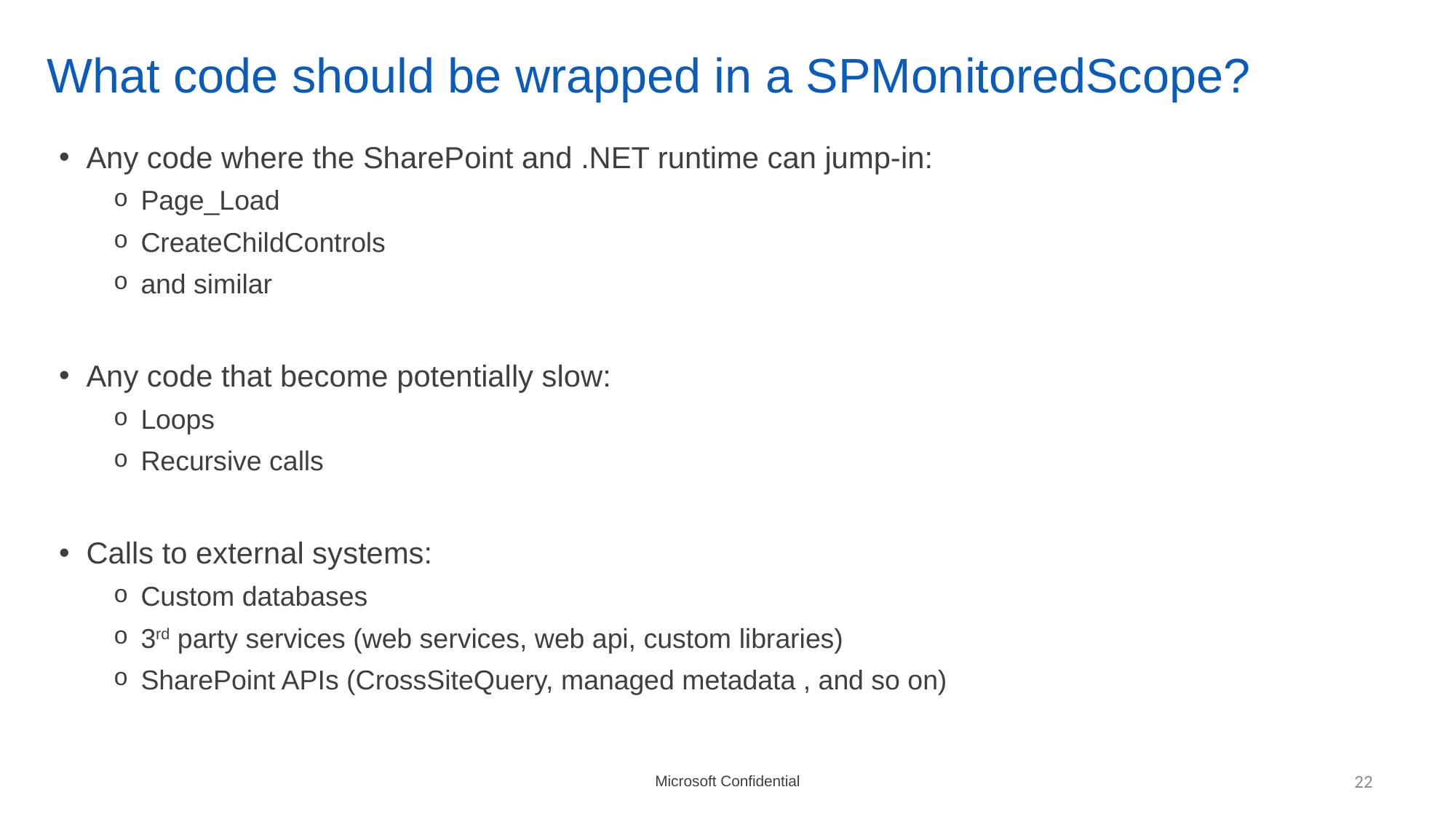

# What code should be wrapped in a SPMonitoredScope?
Any code where the SharePoint and .NET runtime can jump-in:
Page_Load
CreateChildControls
and similar

Any code that become potentially slow:
Loops
Recursive calls

Calls to external systems:
Custom databases
3rd party services (web services, web api, custom libraries)
SharePoint APIs (CrossSiteQuery, managed metadata , and so on)

22